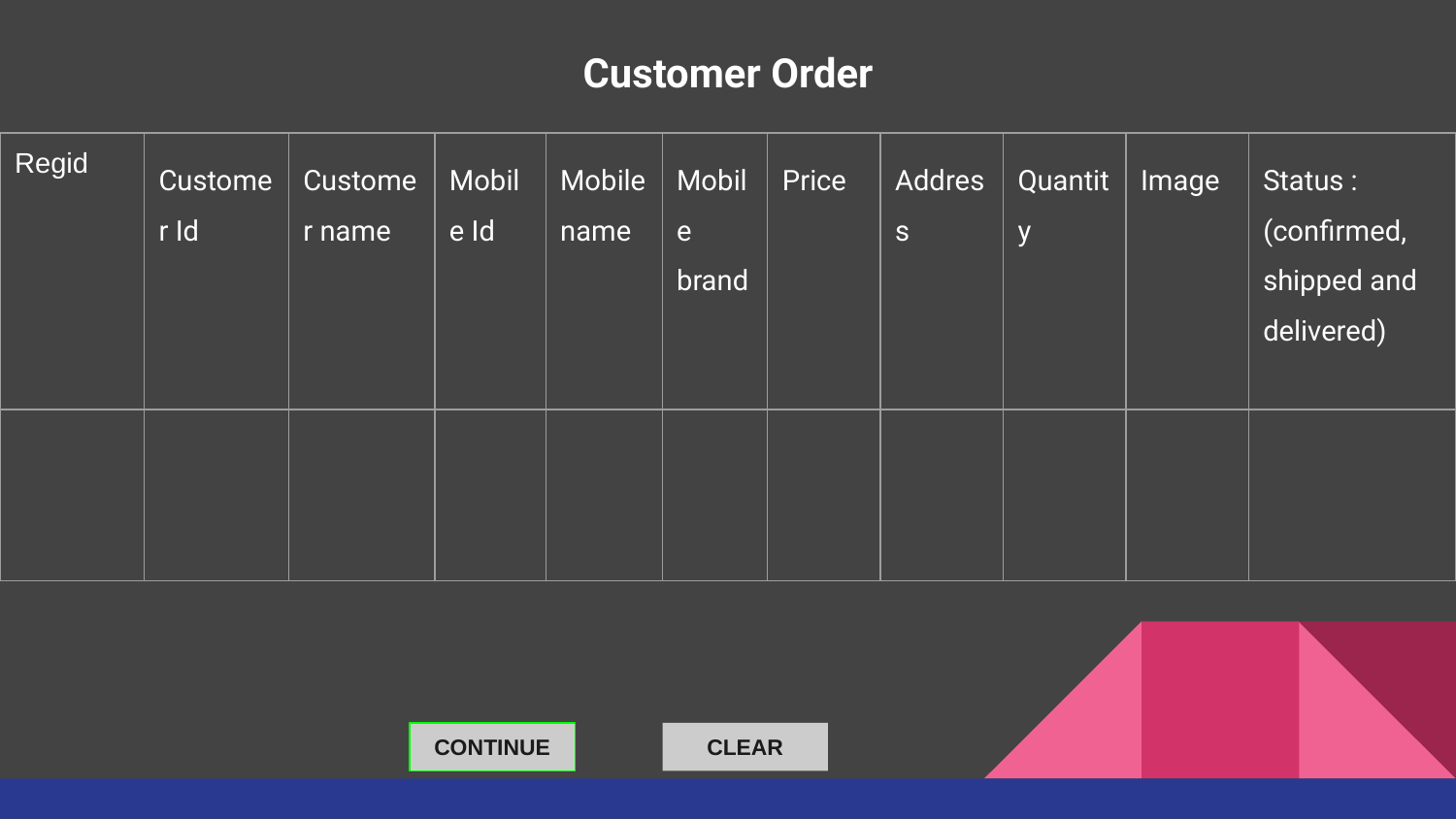

bjkgjk
Customer Order
| Regid | Customer Id | Customer name | Mobile Id | Mobile name | Mobile brand | Price | Address | Quantity | Image | Status : (confirmed, shipped and delivered) |
| --- | --- | --- | --- | --- | --- | --- | --- | --- | --- | --- |
|  |  |  |  |  |  |  |  |  |  |  |
CONTINUE
CLEAR